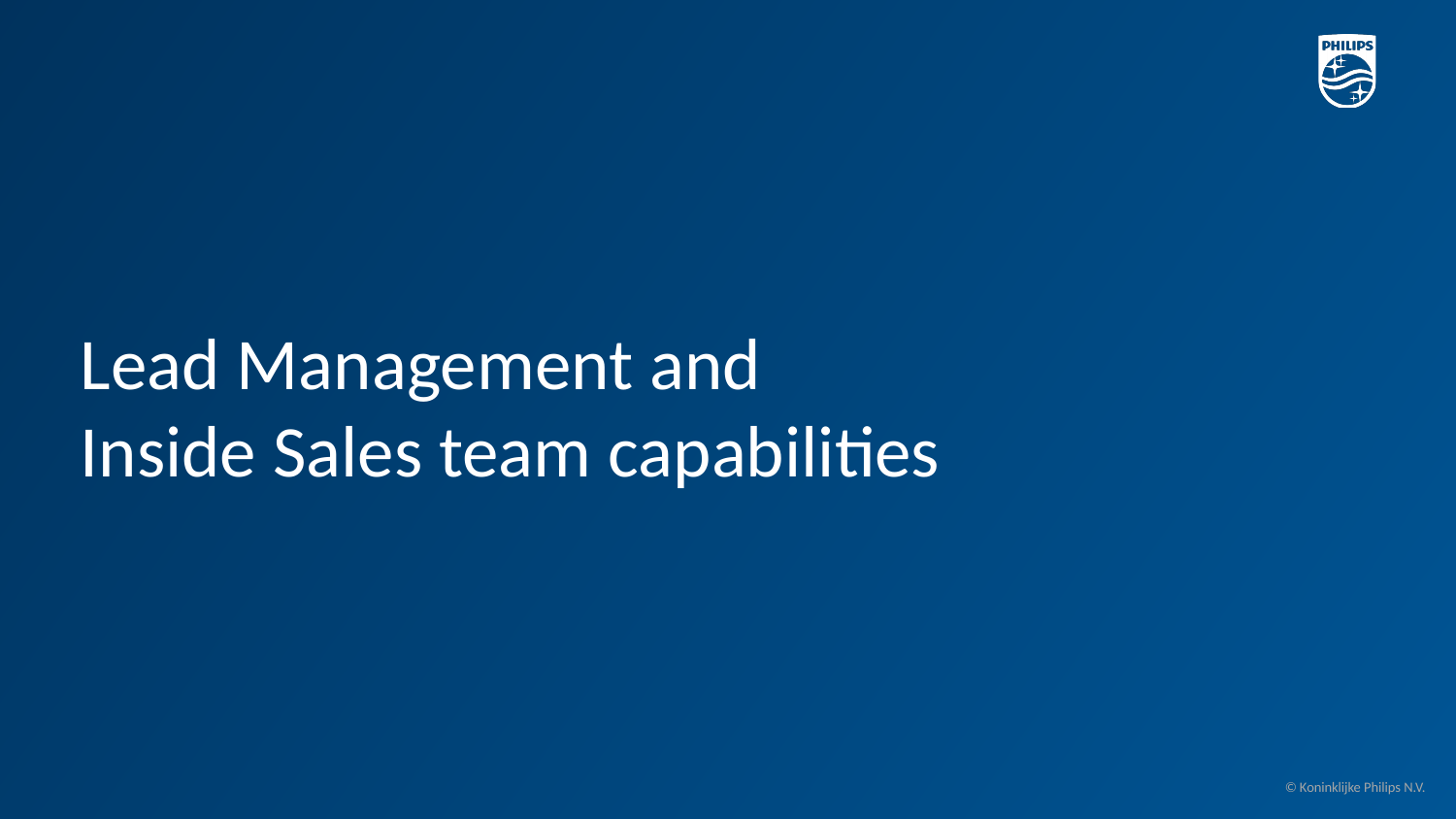

Lead Management and
Inside Sales team capabilities